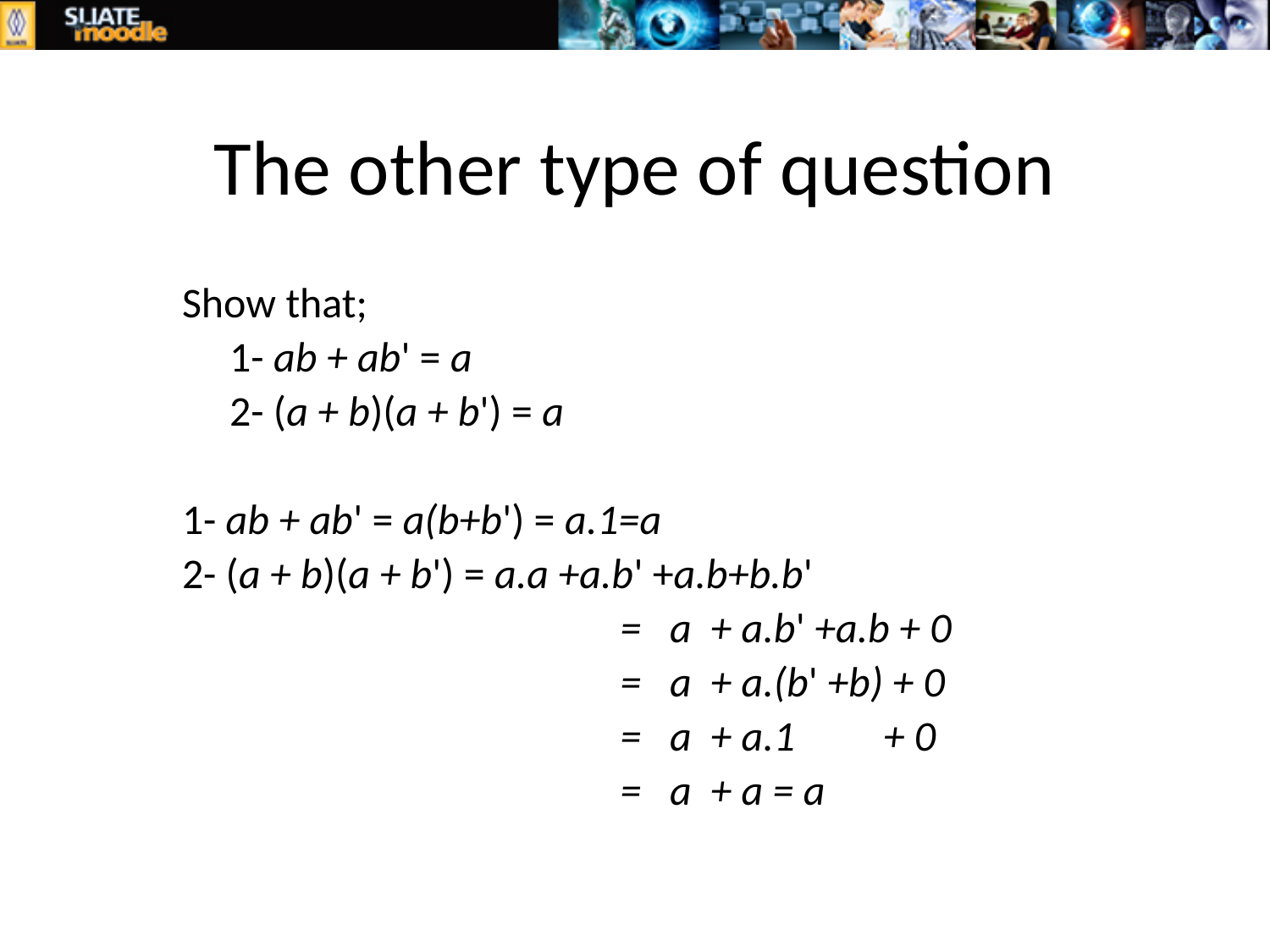

# The other type of question
Show that;
	1- ab + ab' = a
	2- (a + b)(a + b') = a

1- ab + ab' = a(b+b') = a.1=a
2- (a + b)(a + b') = a.a +a.b' +a.b+b.b'
				 =   a  + a.b' +a.b + 0
				 =   a  + a.(b' +b) + 0
				 =   a  + a.1 	  + 0
				 =   a  + a = a